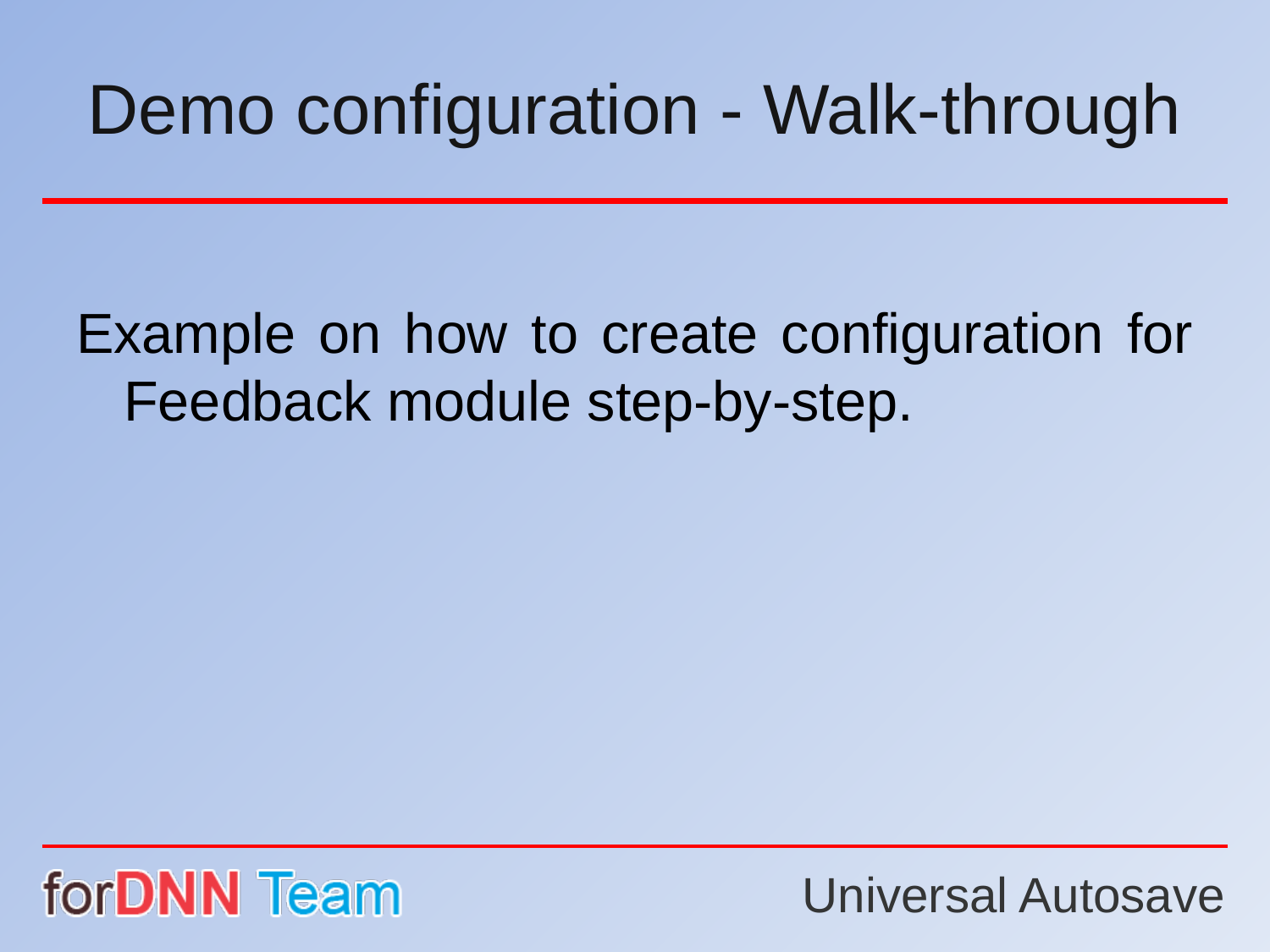

# Demo configuration - Walk-through

Example on how to create configuration for Feedback module step-by-step.